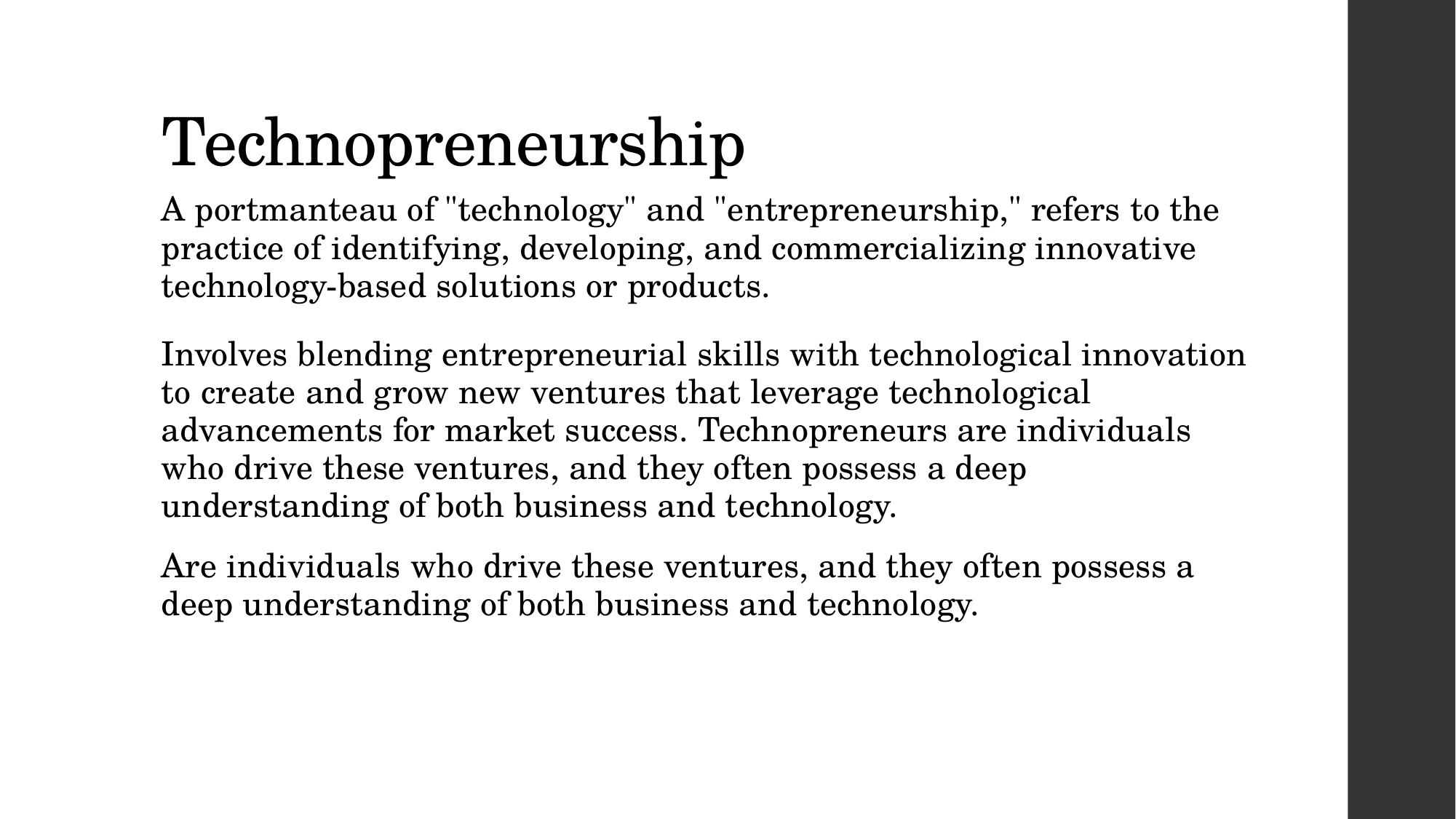

Technopreneurship
A portmanteau of "technology" and "entrepreneurship," refers to the practice of identifying, developing, and commercializing innovative technology-based solutions or products.
Involves blending entrepreneurial skills with technological innovation to create and grow new ventures that leverage technological advancements for market success. Technopreneurs are individuals who drive these ventures, and they often possess a deep understanding of both business and technology.
Are individuals who drive these ventures, and they often possess a deep understanding of both business and technology.